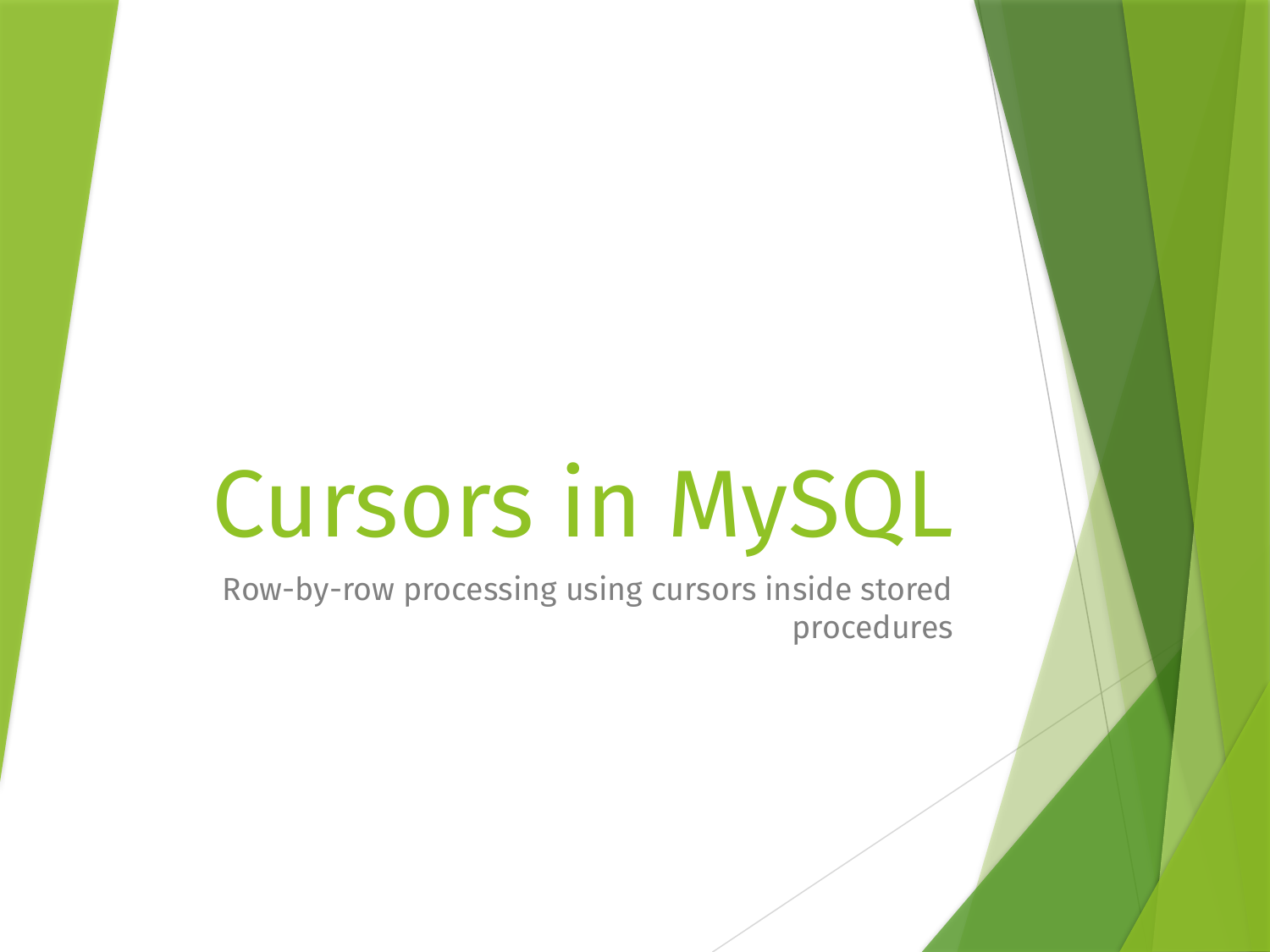

# Cursors in MySQL
Row-by-row processing using cursors inside stored procedures